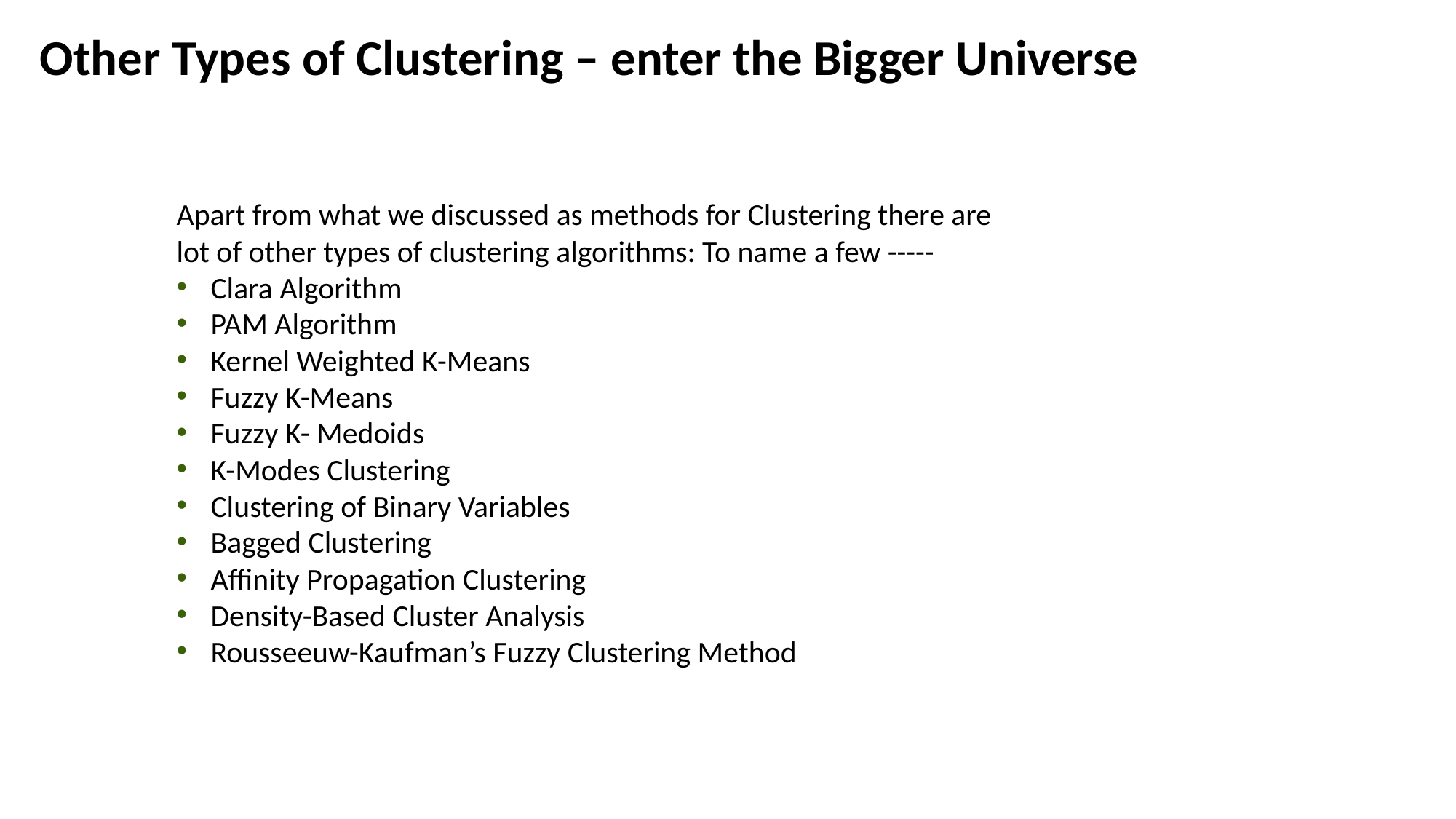

# Other Types of Clustering – enter the Bigger Universe
Apart from what we discussed as methods for Clustering there are lot of other types of clustering algorithms: To name a few -----
Clara Algorithm
PAM Algorithm
Kernel Weighted K-Means
Fuzzy K-Means
Fuzzy K- Medoids
K-Modes Clustering
Clustering of Binary Variables
Bagged Clustering
Affinity Propagation Clustering
Density-Based Cluster Analysis
Rousseeuw-Kaufman’s Fuzzy Clustering Method